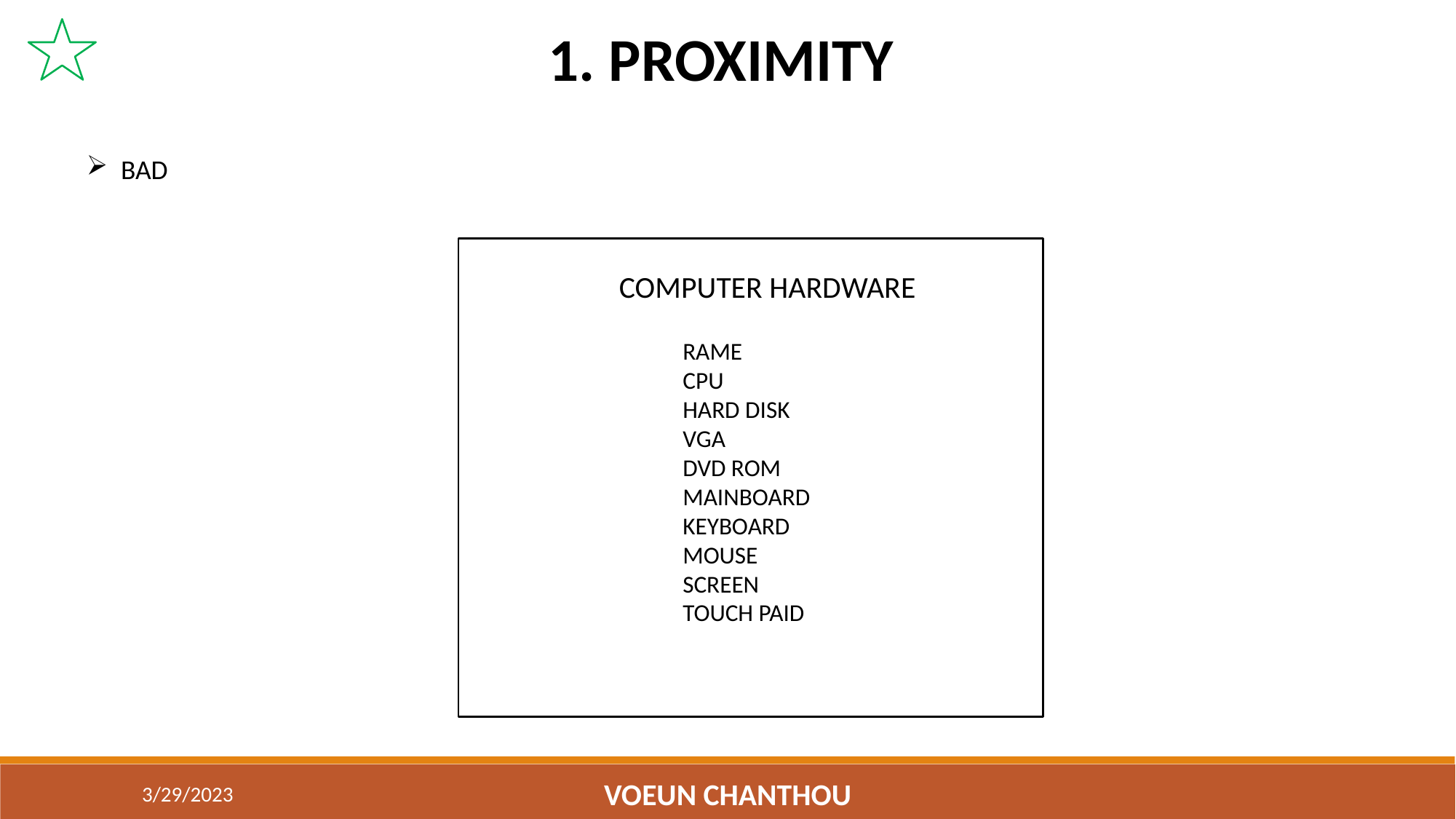

1. PROXIMITY

BAD

COMPUTER HARDWARE
RAME
CPU
HARD DISK
VGA
DVD ROM
MAINBOARD
KEYBOARD
MOUSE
SCREEN
TOUCH PAID

3/29/2023
VOEUN CHANTHOU